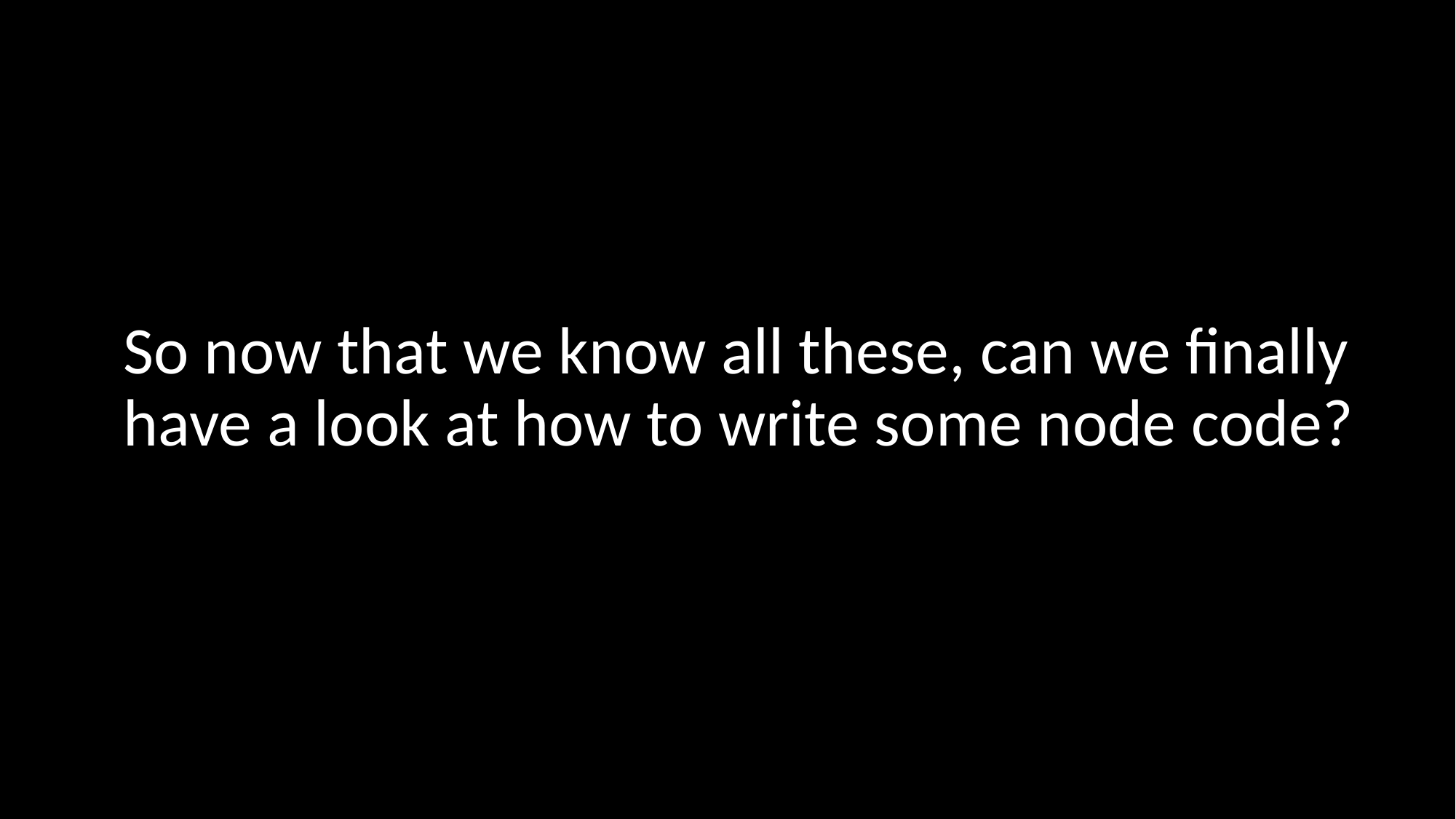

# So now that we know all these, can we finally have a look at how to write some node code?